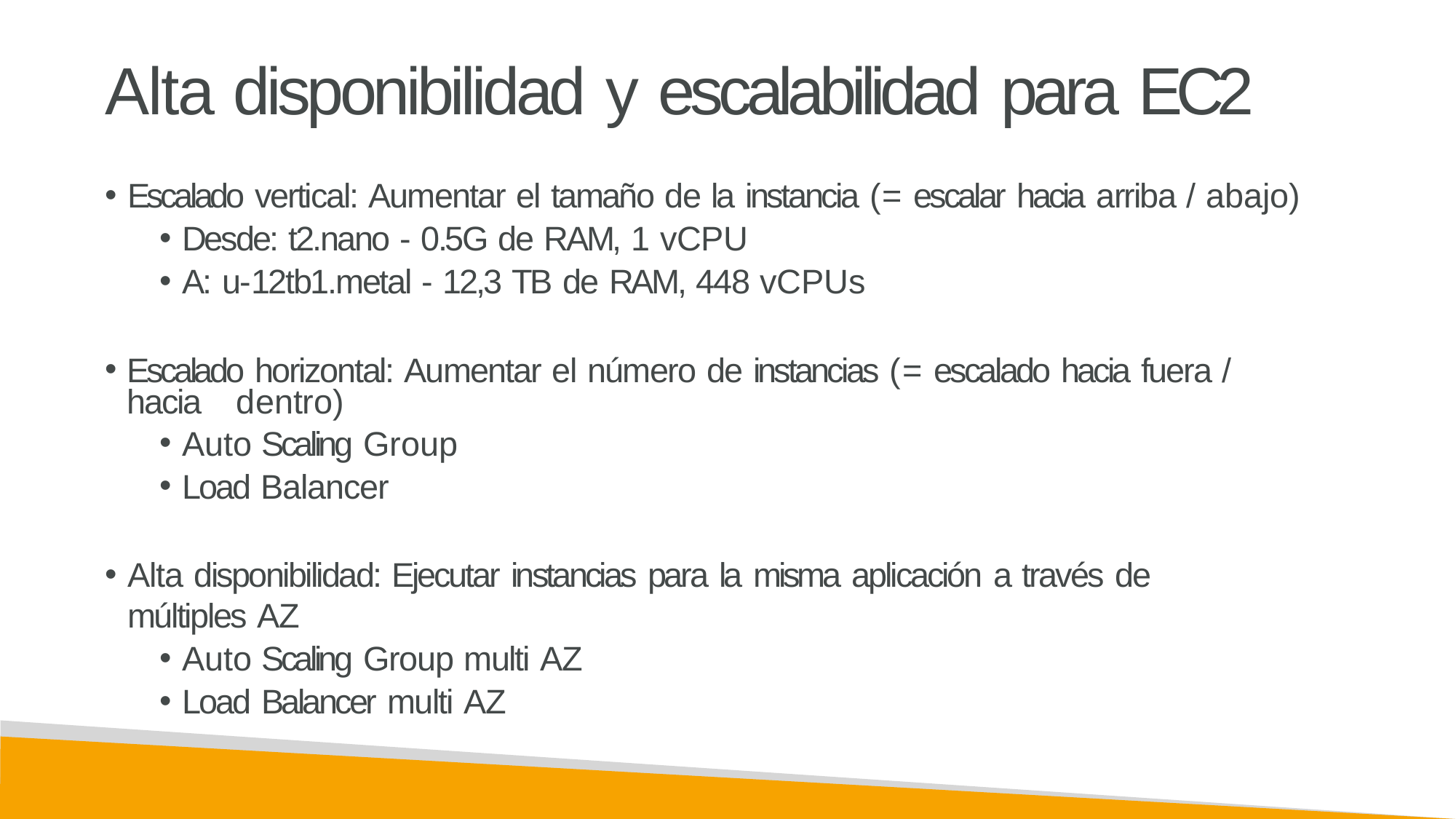

# Alta disponibilidad y escalabilidad para EC2
Escalado vertical: Aumentar el tamaño de la instancia (= escalar hacia arriba / abajo)
Desde: t2.nano - 0.5G de RAM, 1 vCPU
A: u-12tb1.metal - 12,3 TB de RAM, 448 vCPUs

Escalado horizontal: Aumentar el número de instancias (= escalado hacia fuera / hacia 	dentro)
Auto Scaling Group
Load Balancer

Alta disponibilidad: Ejecutar instancias para la misma aplicación a través de múltiples AZ
Auto Scaling Group multi AZ
Load Balancer multi AZ